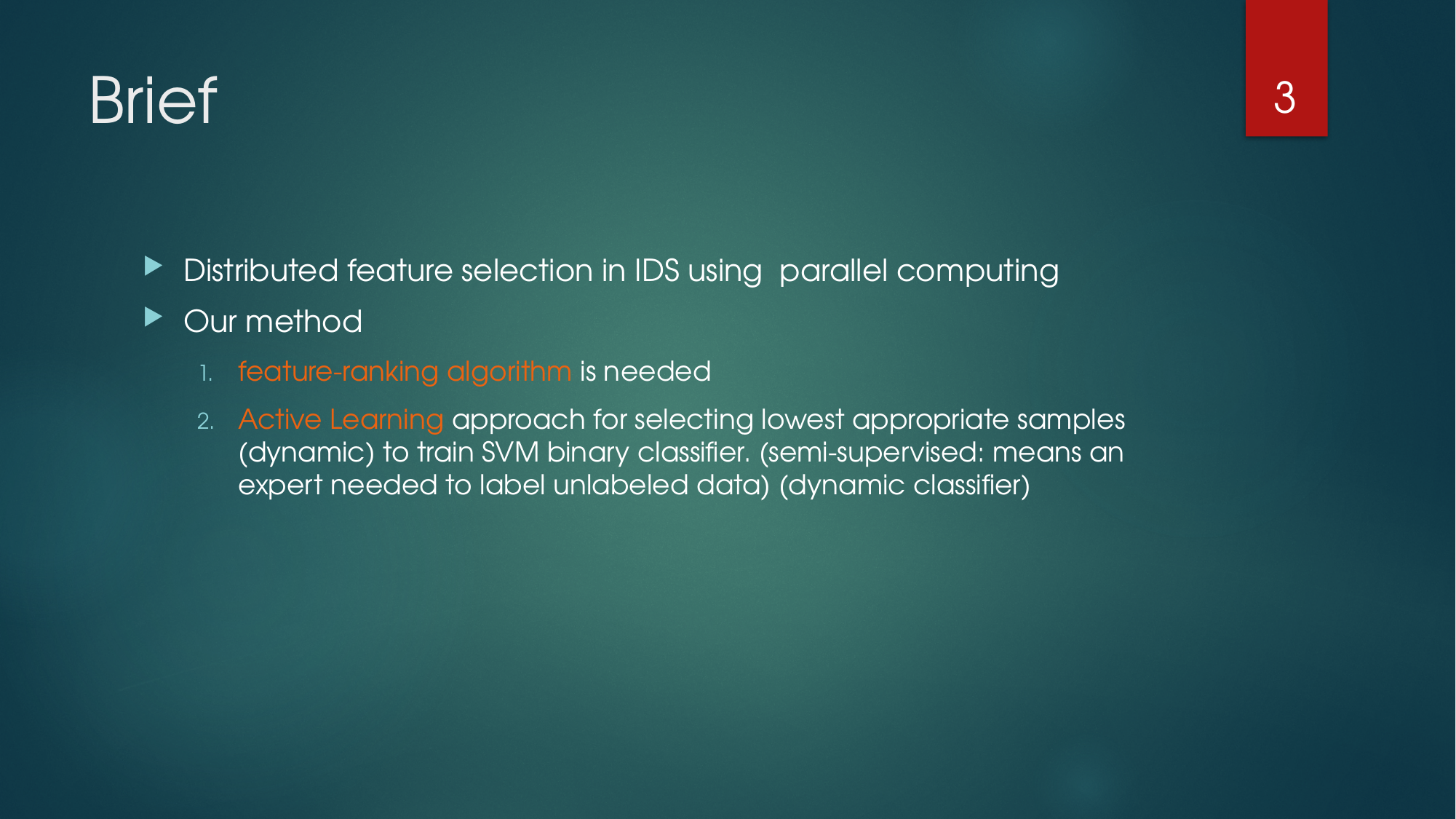

3
# Brief
Distributed feature selection in IDS using  parallel computing
Our method
feature-ranking algorithm is needed
Active Learning approach for selecting lowest appropriate samples (dynamic) to train SVM binary classifier. (semi-supervised: means an expert needed to label unlabeled data) (dynamic classifier)